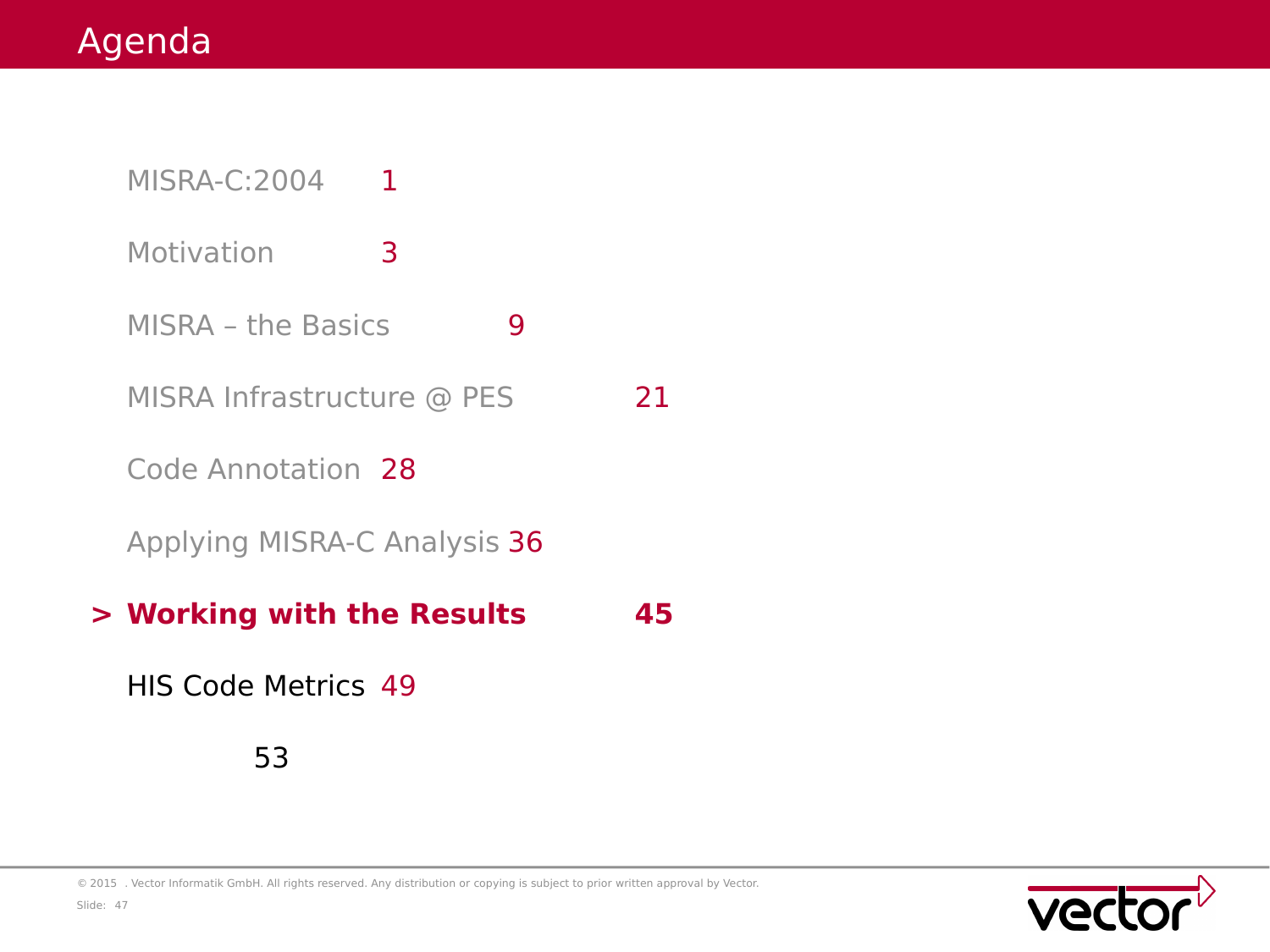

# Agenda
|  | MISRA-C:2004 1 |
| --- | --- |
|  | Motivation 3 |
|  | MISRA – the Basics 9 |
|  | MISRA Infrastructure @ PES 21 |
|  | Code Annotation 28 |
|  | Applying MISRA-C Analysis 36 |
| > | Working with the Results 45 |
|  | HIS Code Metrics 49 |
|  | 53 |